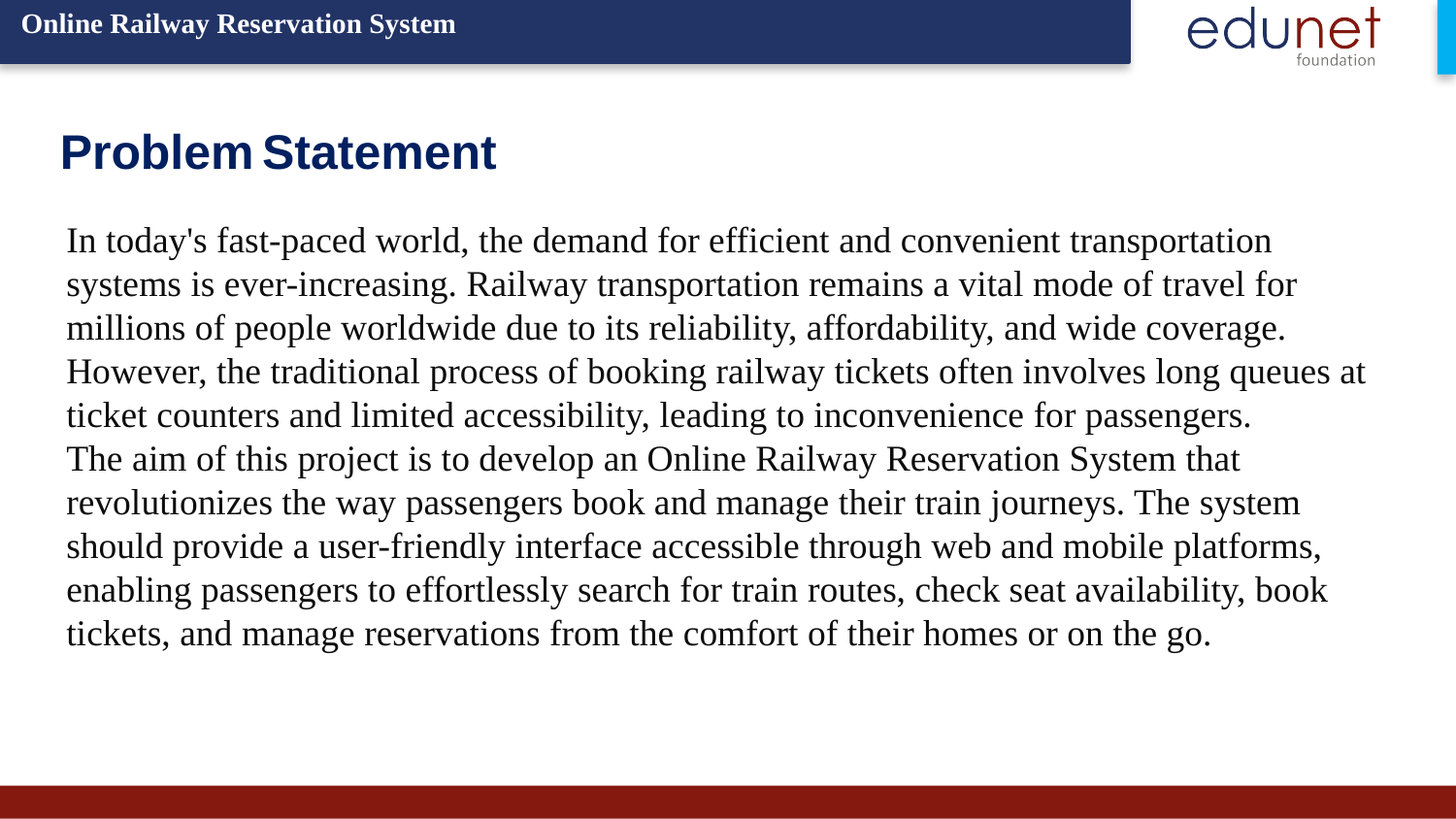

Online Railway Reservation System
# Problem Statement

In today's fast-paced world, the demand for efficient and convenient transportation systems is ever-increasing. Railway transportation remains a vital mode of travel for millions of people worldwide due to its reliability, affordability, and wide coverage. However, the traditional process of booking railway tickets often involves long queues at ticket counters and limited accessibility, leading to inconvenience for passengers.
The aim of this project is to develop an Online Railway Reservation System that revolutionizes the way passengers book and manage their train journeys. The system should provide a user-friendly interface accessible through web and mobile platforms, enabling passengers to effortlessly search for train routes, check seat availability, book tickets, and manage reservations from the comfort of their homes or on the go.